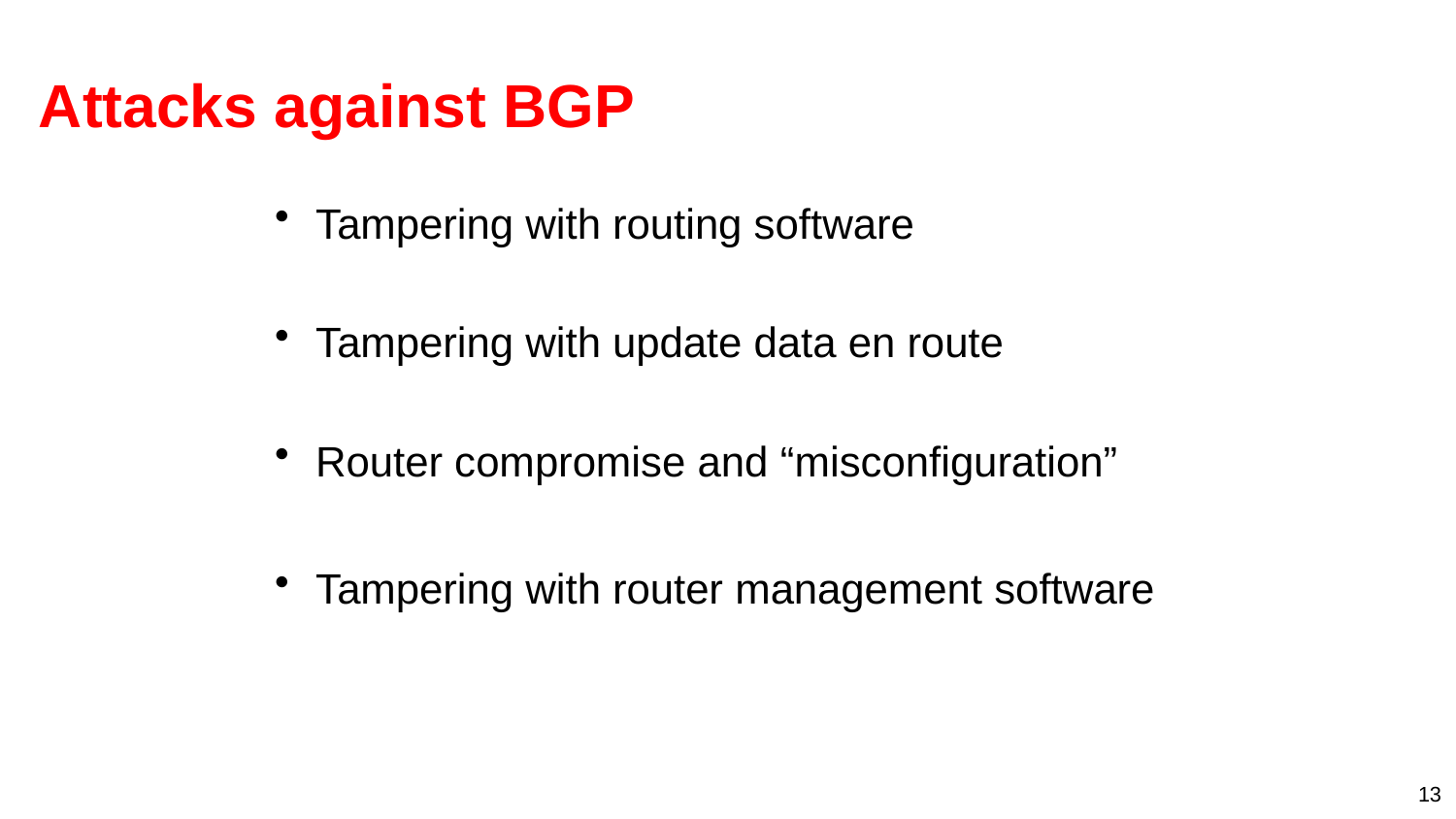

# Attacks against BGP
Tampering with routing software

Tampering with update data en route

Router compromise and “misconfiguration”

Tampering with router management software

13